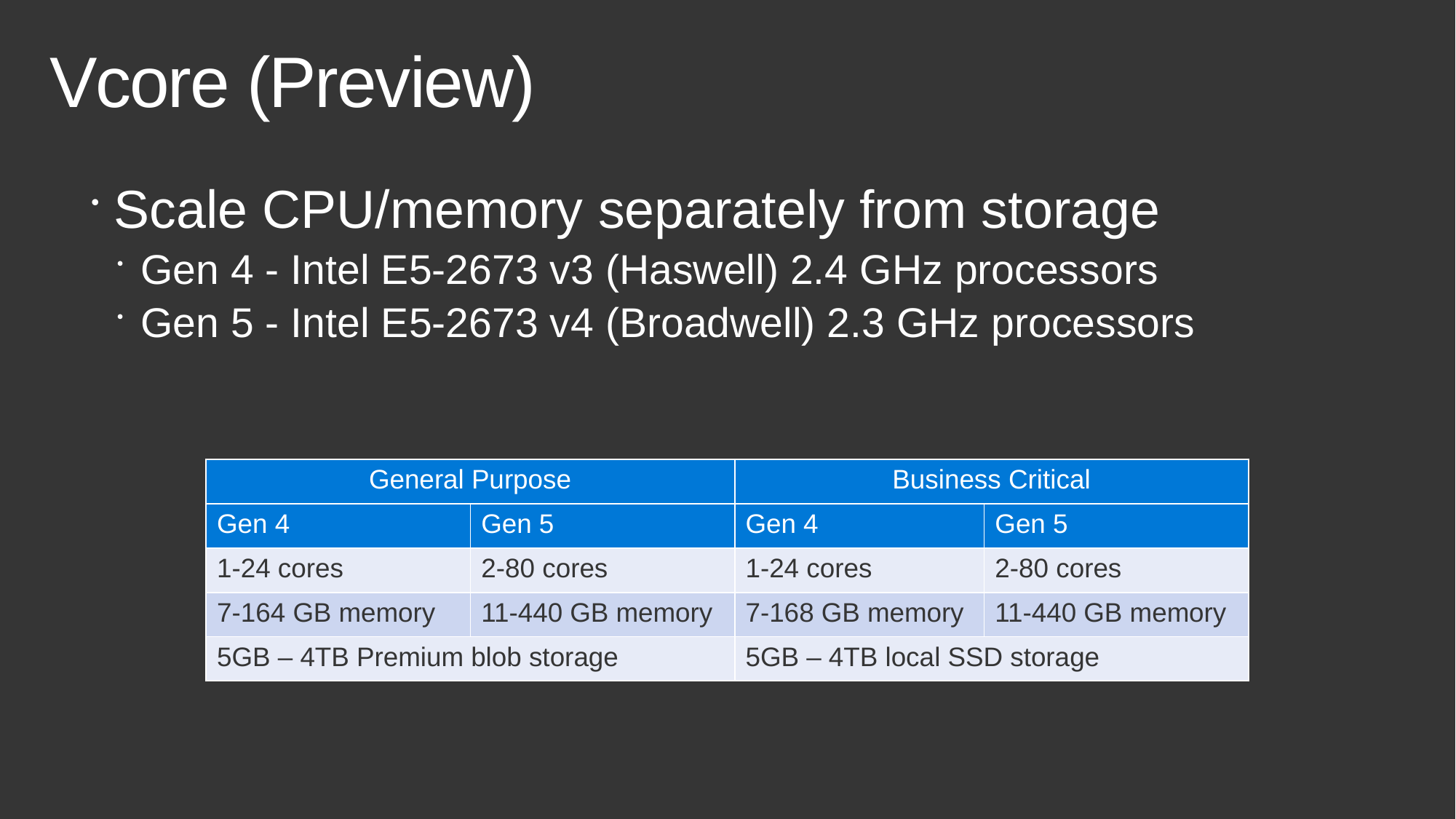

# Vcore (Preview)
Scale CPU/memory separately from storage
Gen 4 - Intel E5-2673 v3 (Haswell) 2.4 GHz processors
Gen 5 - Intel E5-2673 v4 (Broadwell) 2.3 GHz processors

| General Purpose |  | Business Critical |  |
| --- | --- | --- | --- |
| Gen 4 | Gen 5 | Gen 4 | Gen 5 |
| 1-24 cores | 2-80 cores | 1-24 cores | 2-80 cores |
| 7-164 GB memory | 11-440 GB memory | 7-168 GB memory | 11-440 GB memory |
| 5GB – 4TB Premium blob storage |  | 5GB – 4TB local SSD storage |  |